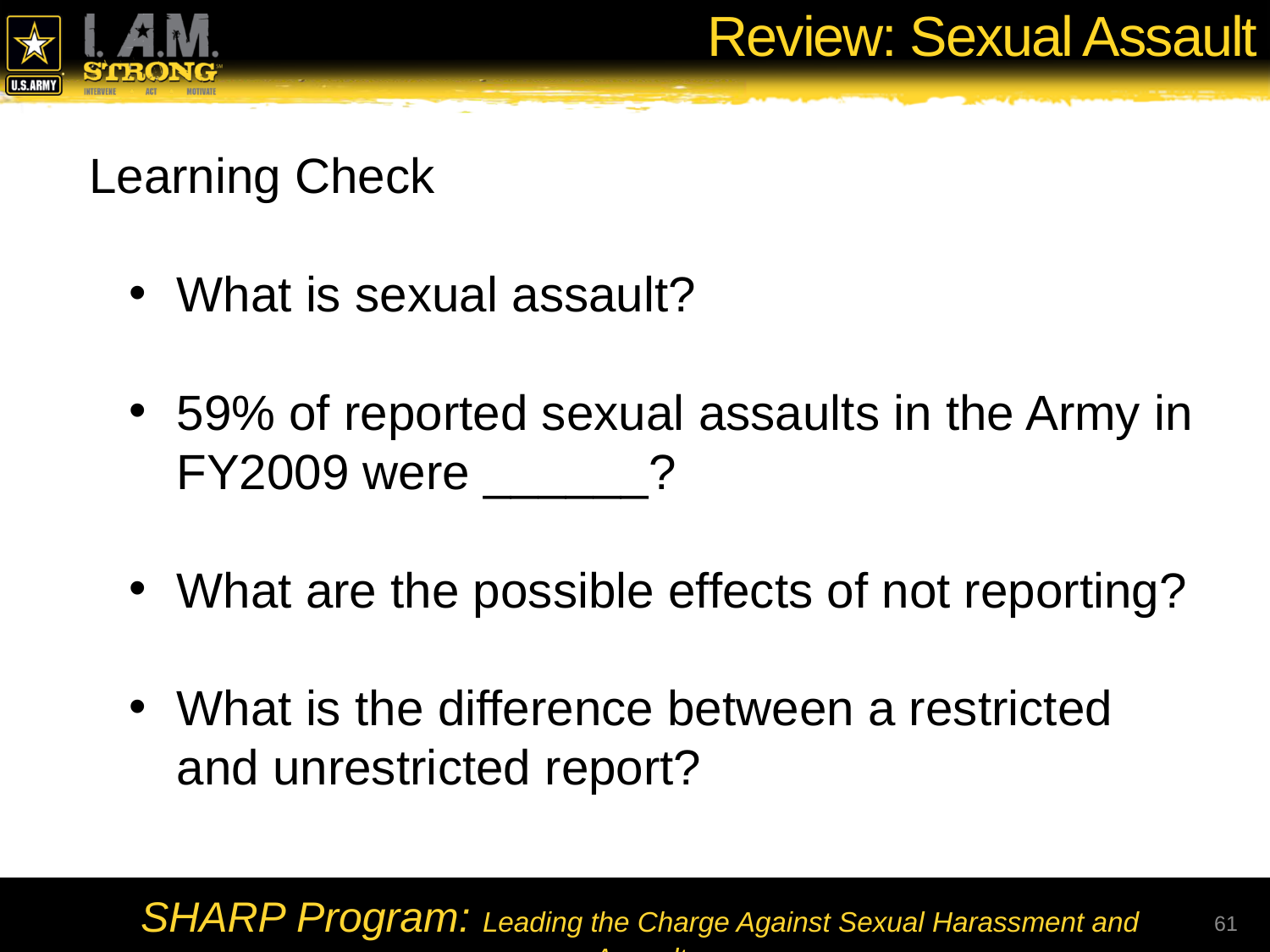

# Review: Sexual Assault

  Learning Check

What is sexual assault?

59% of reported sexual assaults in the Army in FY2009 were ______?

What are the possible effects of not reporting?

What is the difference between a restricted and unrestricted report?